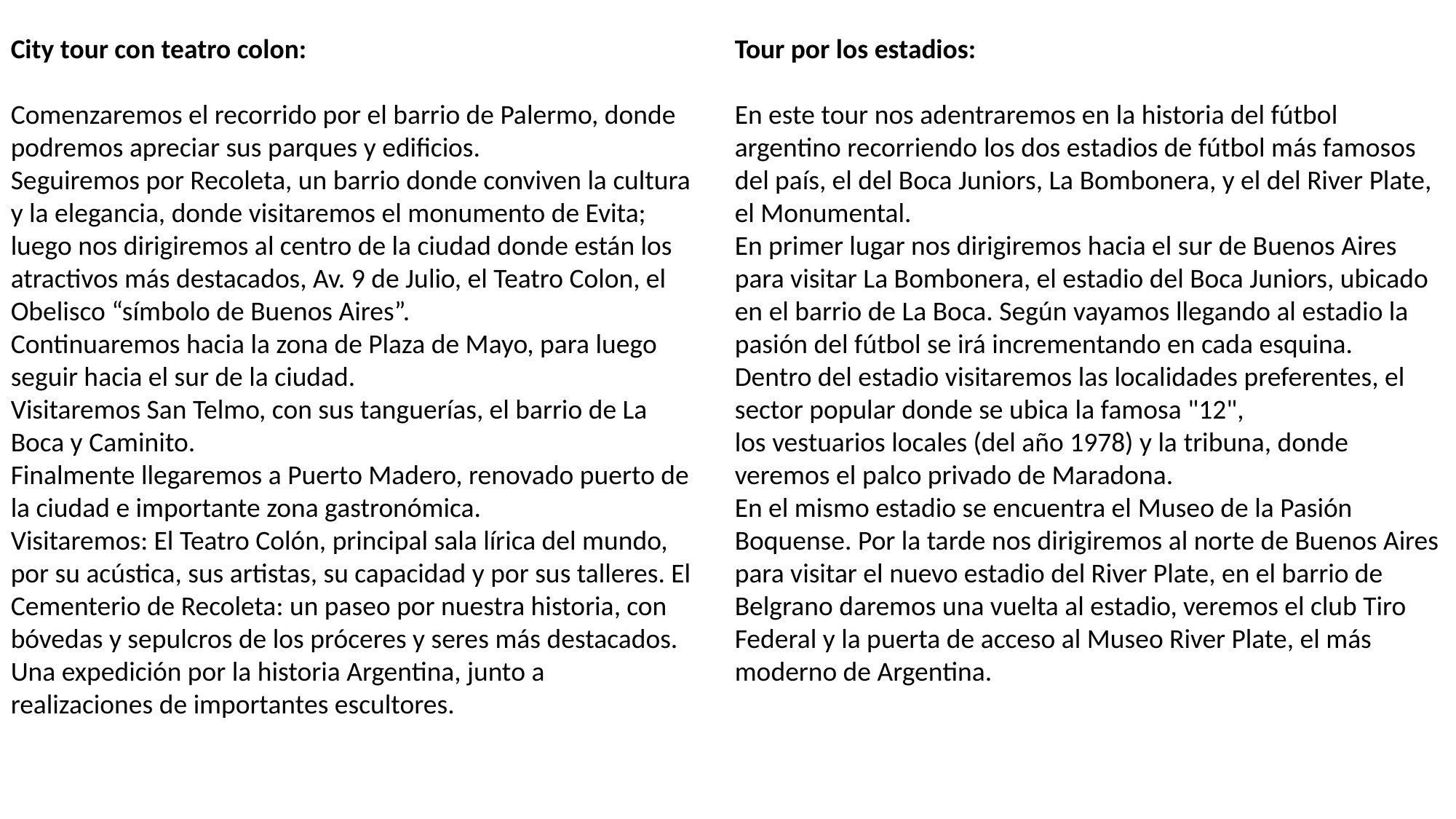

City tour con teatro colon:

Comenzaremos el recorrido por el barrio de Palermo, donde podremos apreciar sus parques y edificios.
Seguiremos por Recoleta, un barrio donde conviven la cultura y la elegancia, donde visitaremos el monumento de Evita; luego nos dirigiremos al centro de la ciudad donde están los atractivos más destacados, Av. 9 de Julio, el Teatro Colon, el Obelisco “símbolo de Buenos Aires”.
Continuaremos hacia la zona de Plaza de Mayo, para luego seguir hacia el sur de la ciudad.
Visitaremos San Telmo, con sus tanguerías, el barrio de La Boca y Caminito.
Finalmente llegaremos a Puerto Madero, renovado puerto de la ciudad e importante zona gastronómica.
Visitaremos: El Teatro Colón, principal sala lírica del mundo, por su acústica, sus artistas, su capacidad y por sus talleres. El Cementerio de Recoleta: un paseo por nuestra historia, con bóvedas y sepulcros de los próceres y seres más destacados. Una expedición por la historia Argentina, junto a realizaciones de importantes escultores.
Tour por los estadios:

En este tour nos adentraremos en la historia del fútbol argentino recorriendo los dos estadios de fútbol más famosos del país, el del Boca Juniors, La Bombonera, y el del River Plate, el Monumental.
En primer lugar nos dirigiremos hacia el sur de Buenos Aires para visitar La Bombonera, el estadio del Boca Juniors, ubicado en el barrio de La Boca. Según vayamos llegando al estadio la pasión del fútbol se irá incrementando en cada esquina.
Dentro del estadio visitaremos las localidades preferentes, el sector popular donde se ubica la famosa "12", los vestuarios locales (del año 1978) y la tribuna, donde veremos el palco privado de Maradona.
En el mismo estadio se encuentra el Museo de la Pasión Boquense. Por la tarde nos dirigiremos al norte de Buenos Aires para visitar el nuevo estadio del River Plate, en el barrio de Belgrano daremos una vuelta al estadio, veremos el club Tiro Federal y la puerta de acceso al Museo River Plate, el más moderno de Argentina.